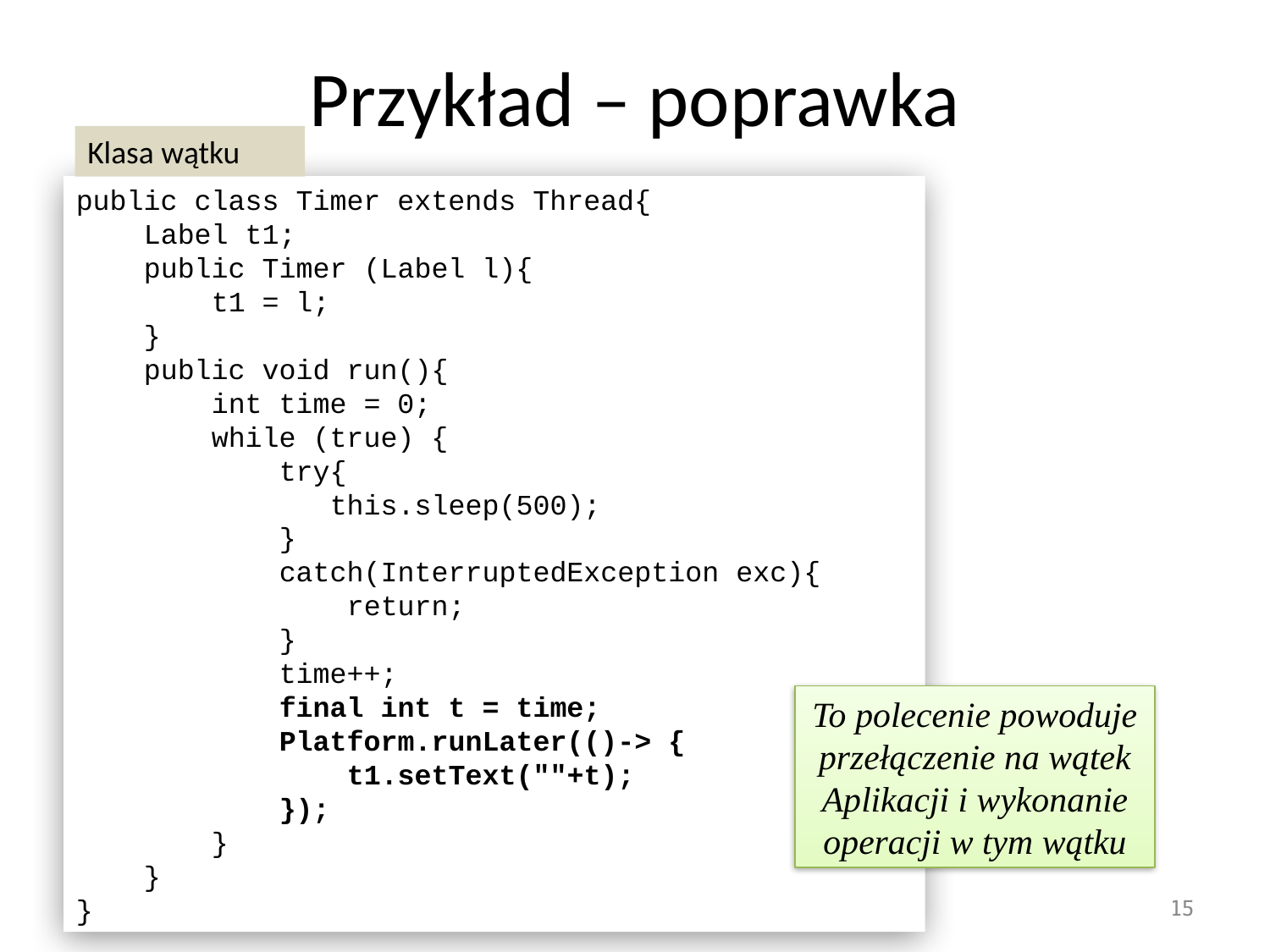

# Przykład – poprawka
Klasa wątku
public class Timer extends Thread{
    Label t1;
    public Timer (Label l){
        t1 = l;
    }
    public void run(){
        int time = 0;
        while (true) {
            try{
		this.sleep(500);
            }
            catch(InterruptedException exc){
                return;
            }
            time++;
            final int t = time;
            Platform.runLater(()-> {
                t1.setText(""+t);
            });
        }
    }
}
To polecenie powoduje przełączenie na wątek Aplikacji i wykonanie operacji w tym wątku
15